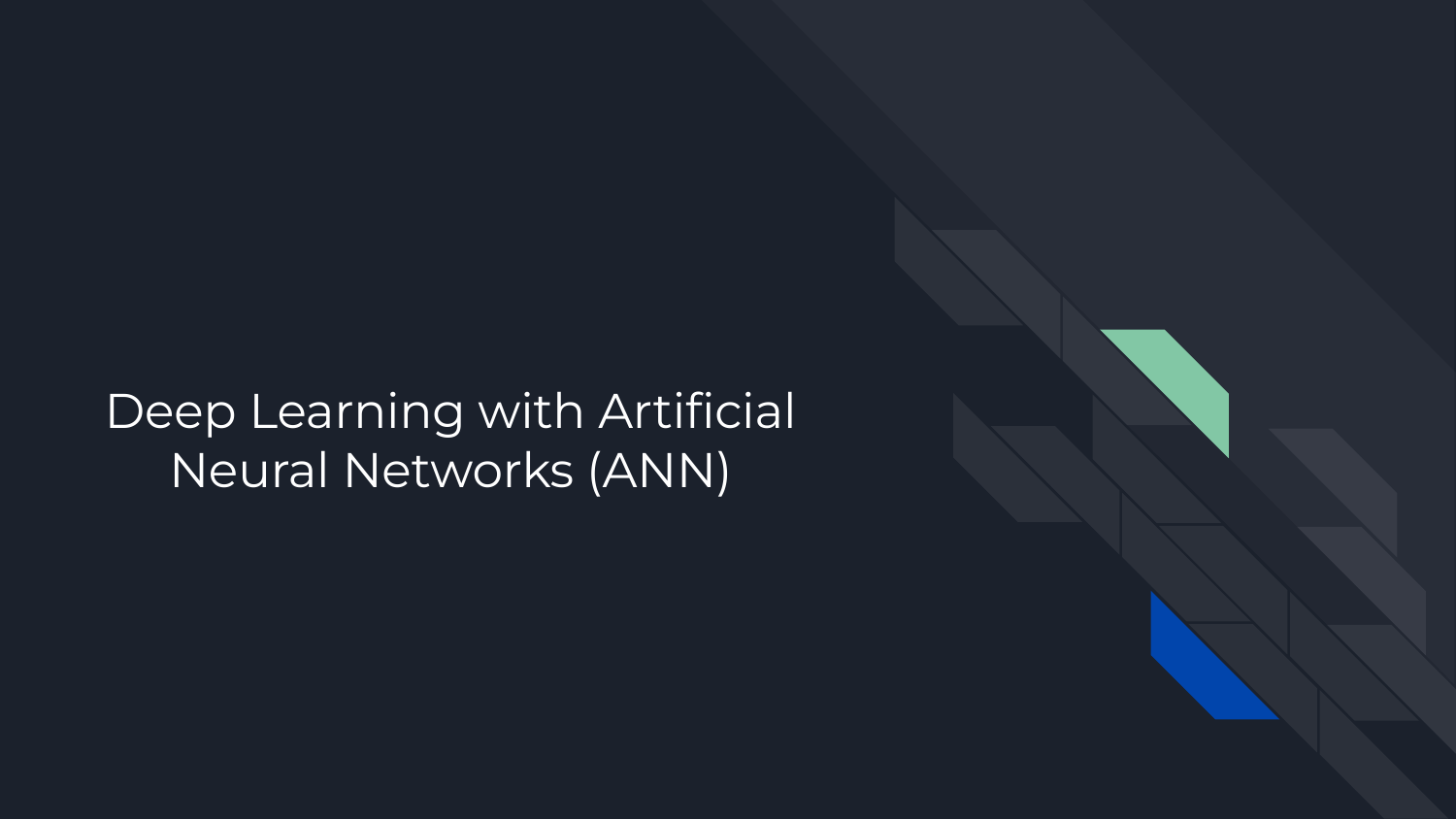

# Deep Learning with Artificial Neural Networks (ANN)